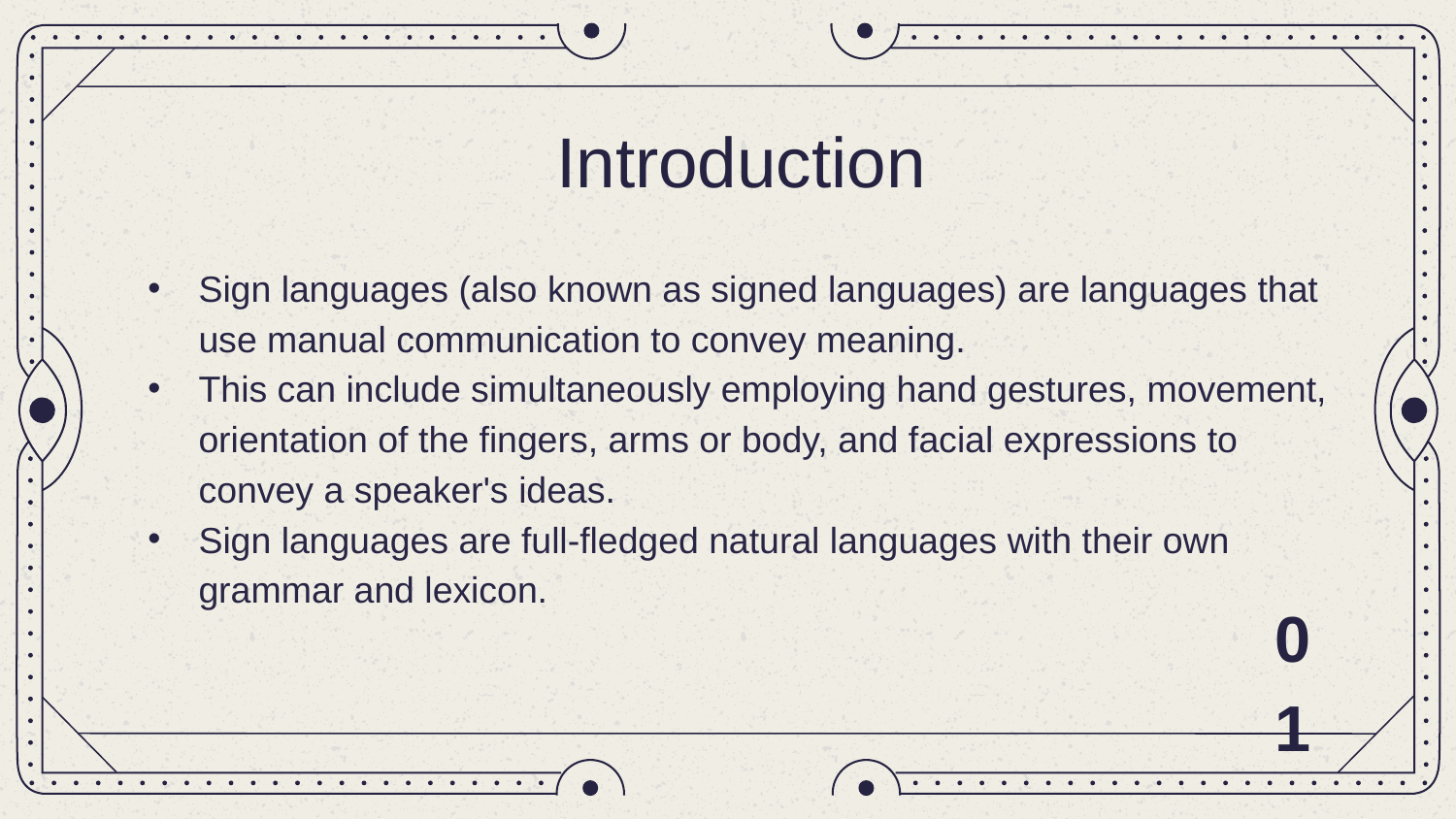

# Introduction
Sign languages (also known as signed languages) are languages that use manual communication to convey meaning.
This can include simultaneously employing hand gestures, movement, orientation of the fingers, arms or body, and facial expressions to convey a speaker's ideas.
Sign languages are full-fledged natural languages with their own grammar and lexicon.
01